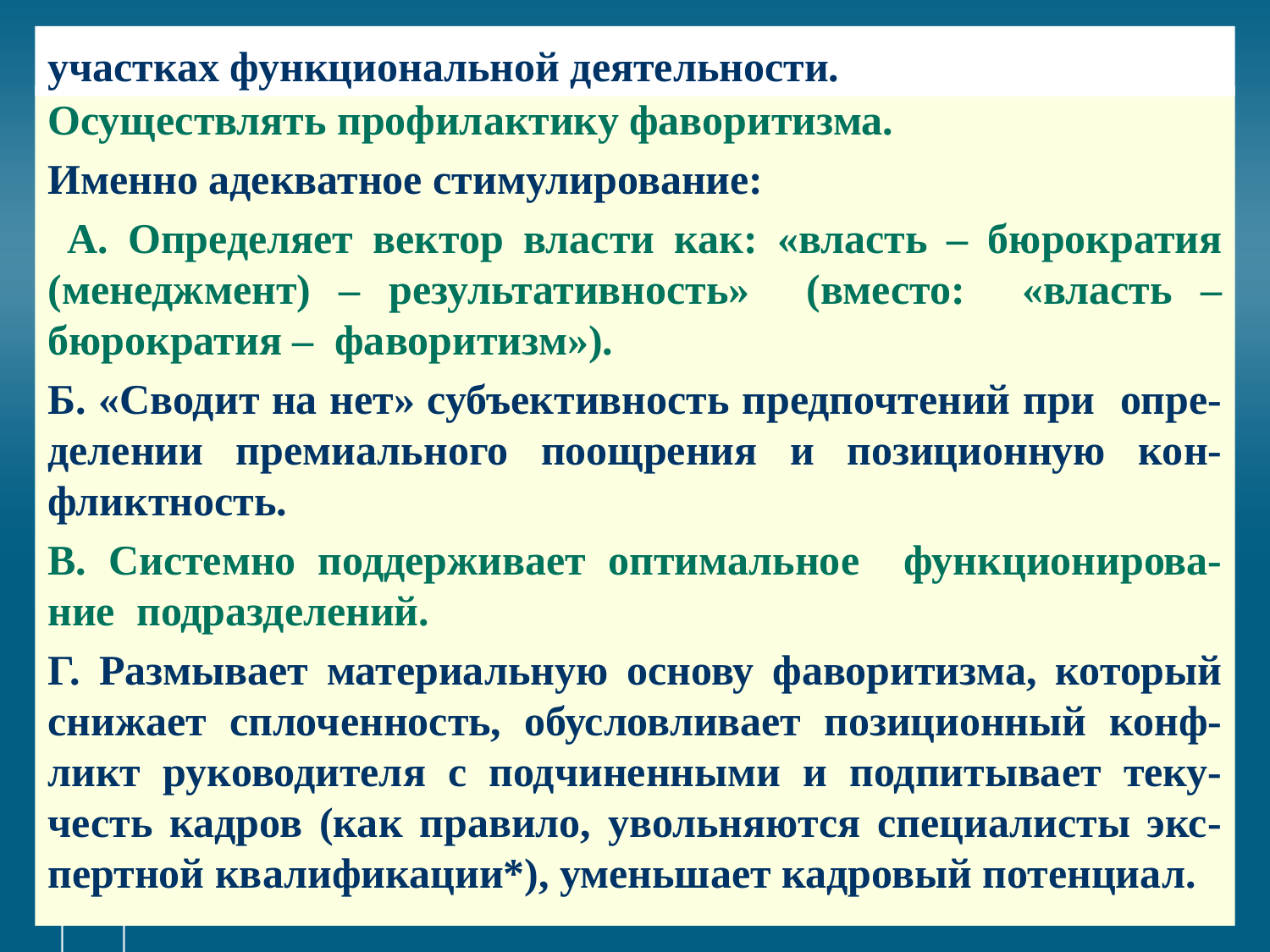

# участках функциональной деятельности.
Осуществлять профилактику фаворитизма.
Именно адекватное стимулирование:
 А. Определяет вектор власти как: «власть – бюрократия (менеджмент) – результативность»  (вместо:  «власть – бюрократия –  фаворитизм»).
Б. «Сводит на нет» субъективность предпочтений при  опре-делении премиального поощрения и позиционную кон-фликтность.
В. Системно поддерживает оптимальное  функционирова-ние  подразделений.
Г. Размывает материальную основу фаворитизма, который снижает сплоченность, обусловливает позиционный конф-ликт руководителя с подчиненными и подпитывает теку-честь кадров (как правило, увольняются специалисты экс-пертной квалификации*), уменьшает кадровый потенциал.